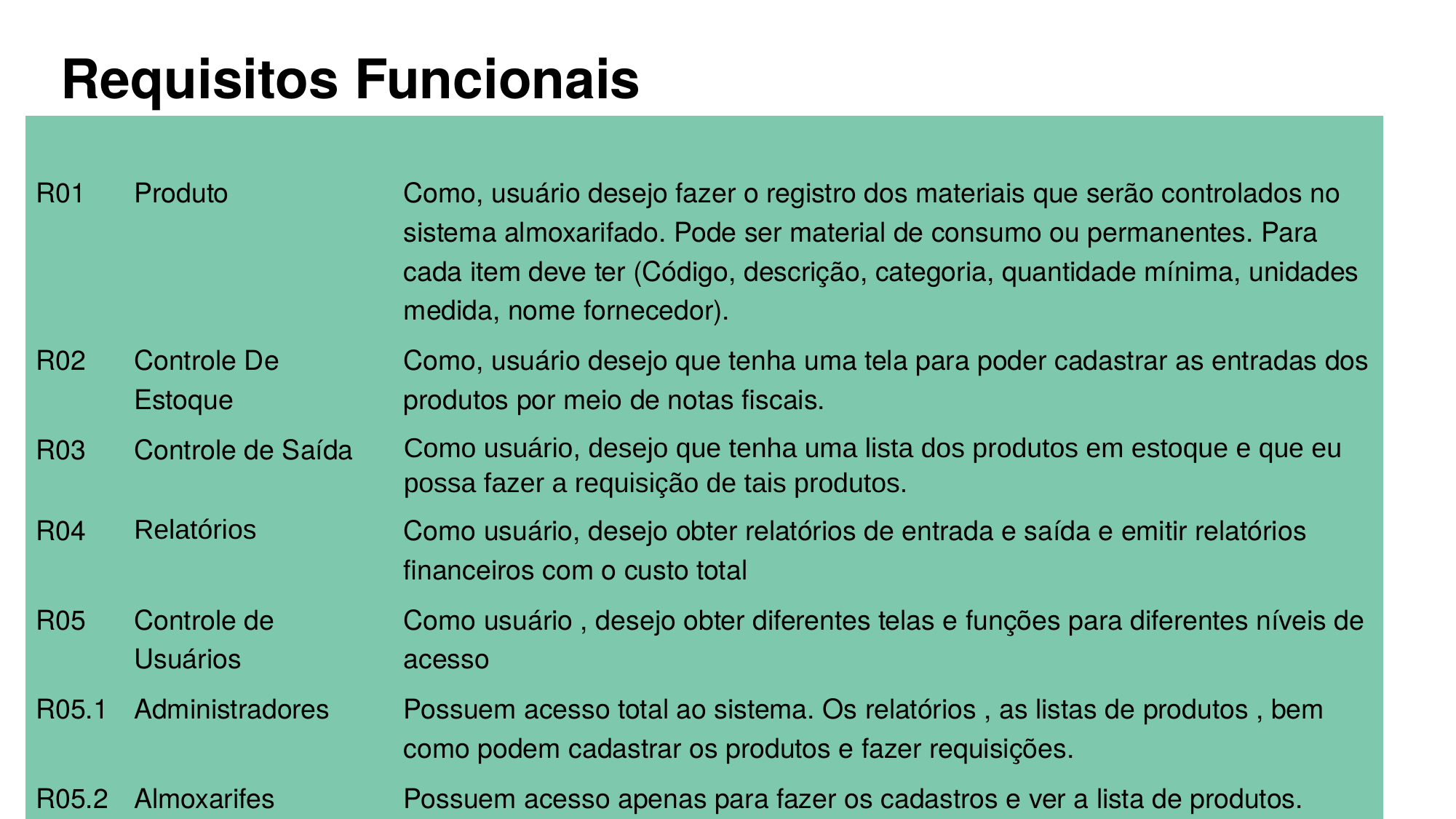

# Requisitos Funcionais
|  |  |  |
| --- | --- | --- |
| R01 | Produto | Como, usuário desejo fazer o registro dos materiais que serão controlados no sistema almoxarifado. Pode ser material de consumo ou permanentes. Para cada item deve ter (Código, descrição, categoria, quantidade mínima, unidades medida, nome fornecedor). |
| R02 | Controle De Estoque | Como, usuário desejo que tenha uma tela para poder cadastrar as entradas dos produtos por meio de notas fiscais. |
| R03 | Controle de Saída | Como usuário, desejo que tenha uma lista dos produtos em estoque e que eu possa fazer a requisição de tais produtos. |
| R04 | Relatórios | Como usuário, desejo obter relatórios de entrada e saída e emitir relatórios financeiros com o custo total |
| R05 | Controle de Usuários | Como usuário , desejo obter diferentes telas e funções para diferentes níveis de acesso |
| R05.1 | Administradores | Possuem acesso total ao sistema. Os relatórios , as listas de produtos , bem como podem cadastrar os produtos e fazer requisições. |
| R05.2 | Almoxarifes | Possuem acesso apenas para fazer os cadastros e ver a lista de produtos. |
| R05.3 | Secretaria | Possuem acesso apenas para fazer as requisições e ver a lista de produtos. |